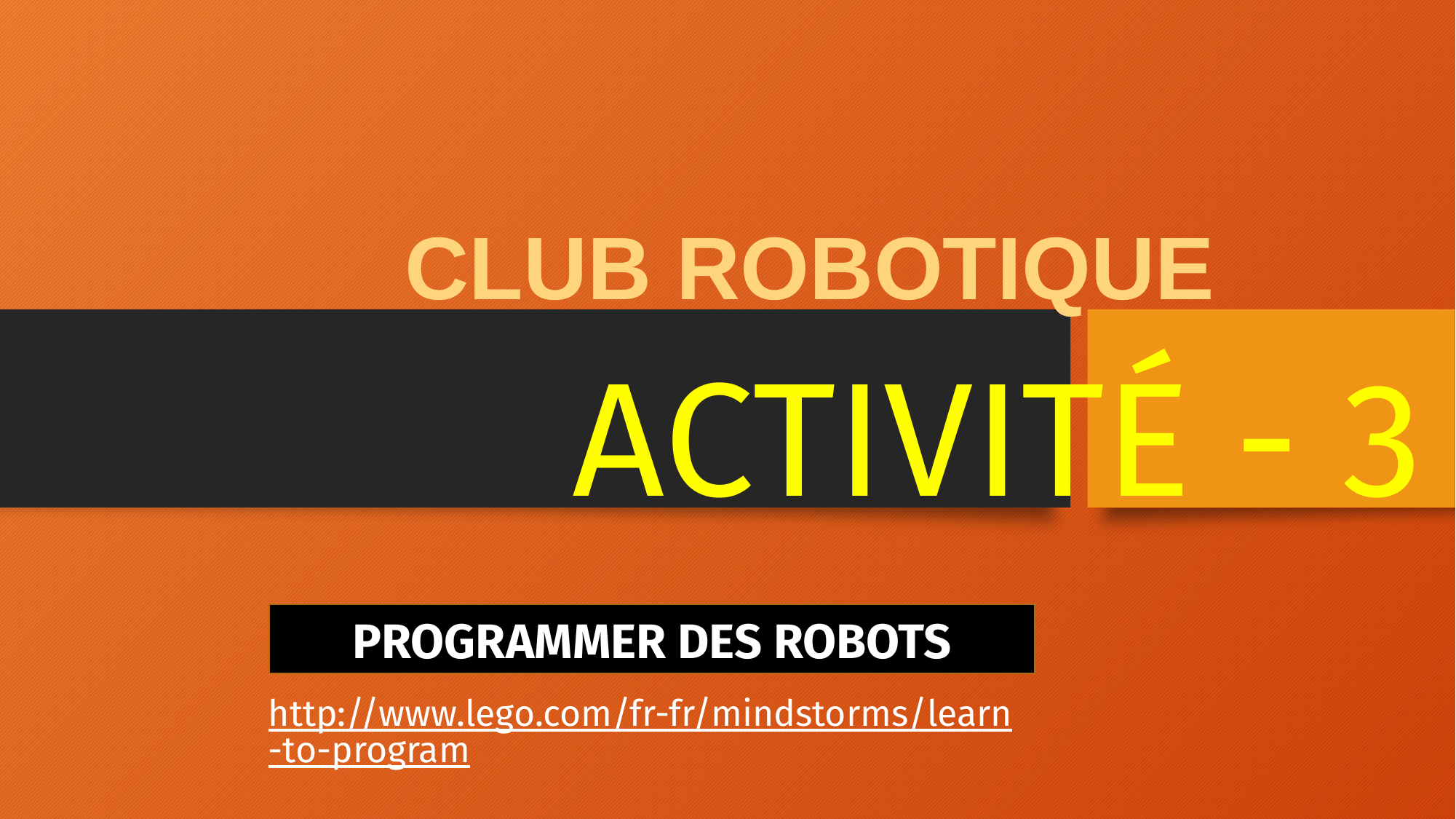

# ACTIVITÉ - 3
CLUB ROBOTIQUE
PROGRAMMER DES ROBOTS
http://www.lego.com/fr-fr/mindstorms/learn-to-program